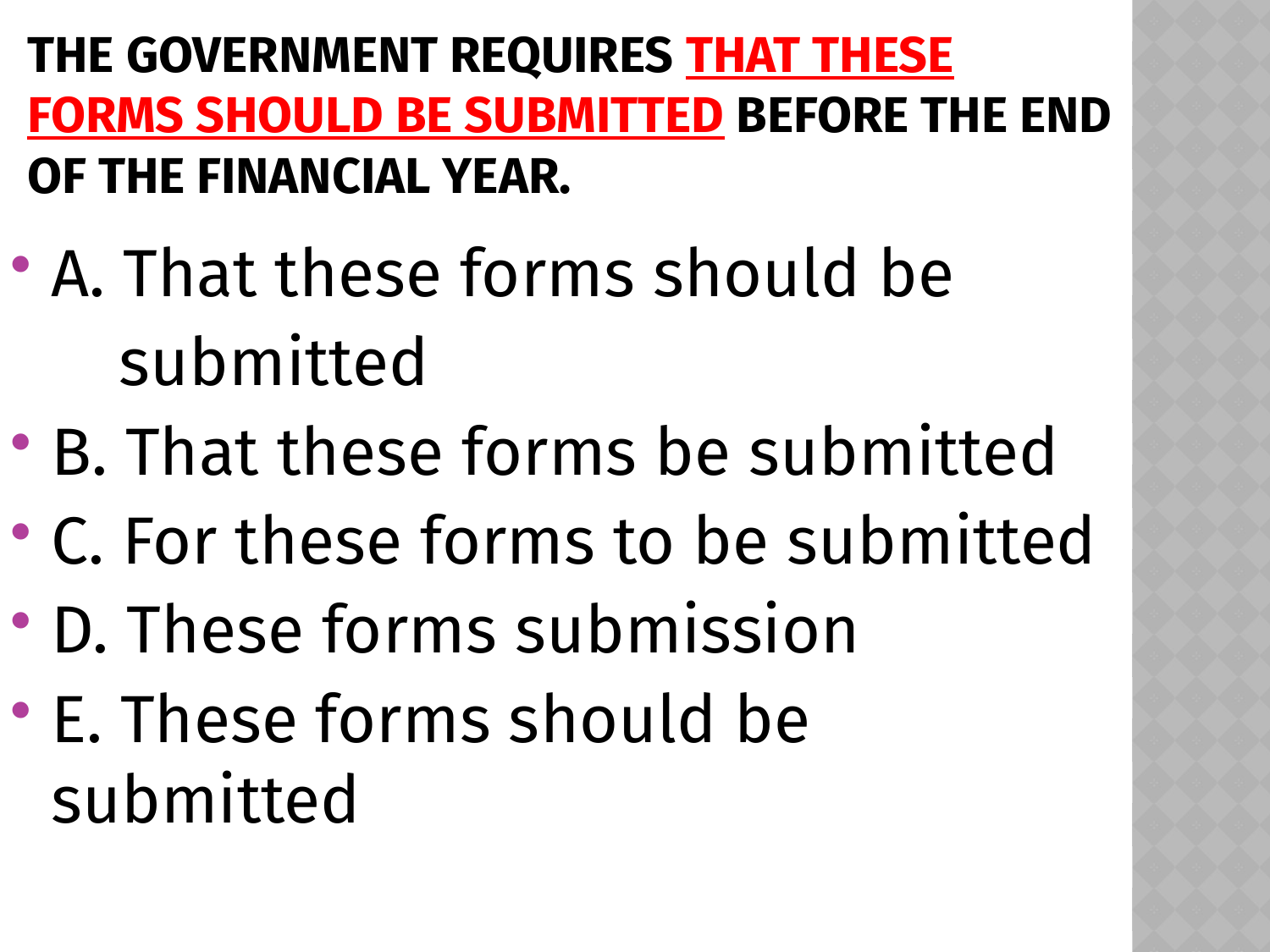

# The government requires that these forms should be submitted before the end of the financial year.
A. That these forms should be
      submitted
B. That these forms be submitted
C. For these forms to be submitted
D. These forms submission
E. These forms should be submitted